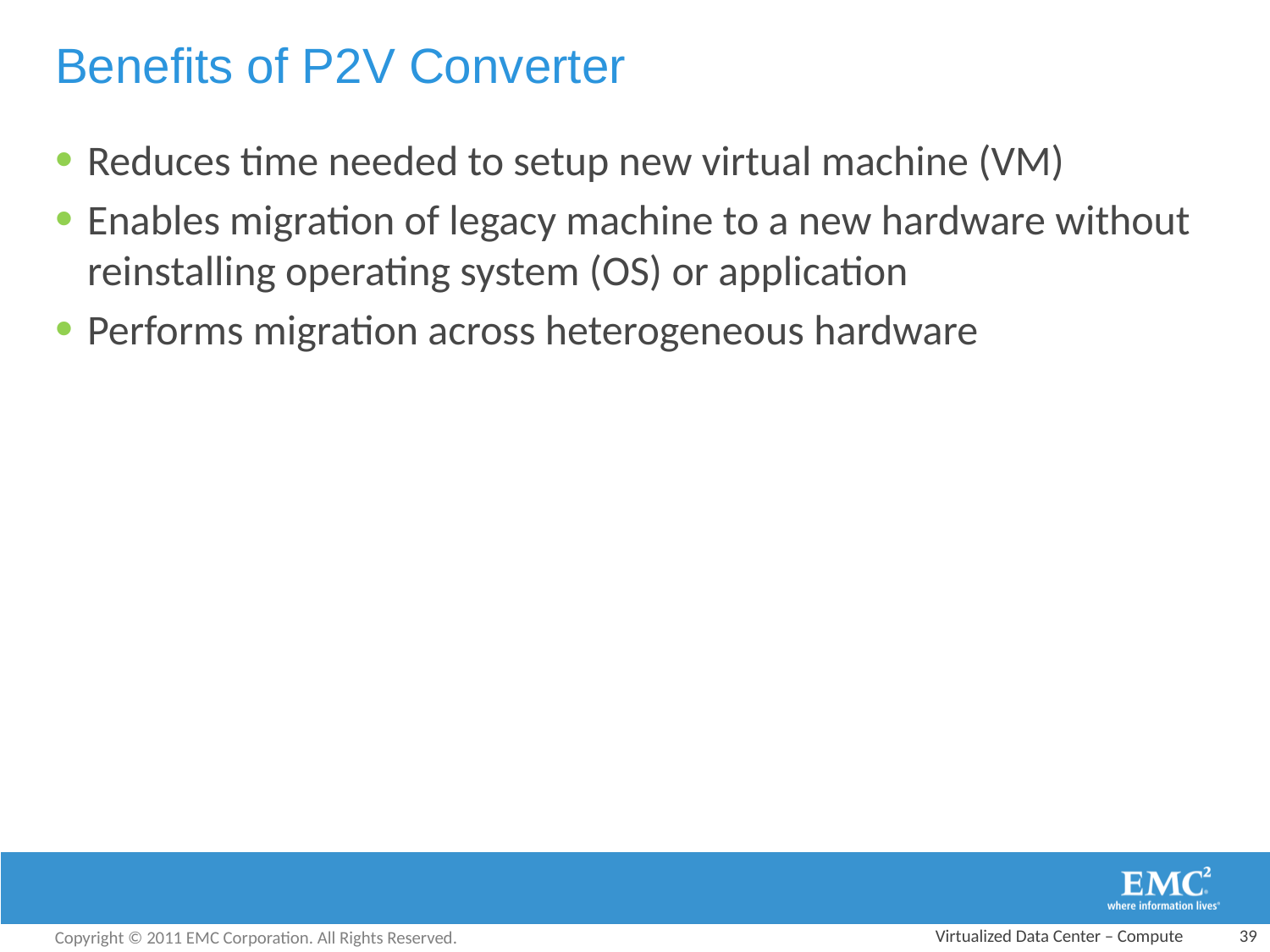

# Benefits of P2V Converter
Reduces time needed to setup new virtual machine (VM)
Enables migration of legacy machine to a new hardware without reinstalling operating system (OS) or application
Performs migration across heterogeneous hardware
Virtualized Data Center – Compute
39